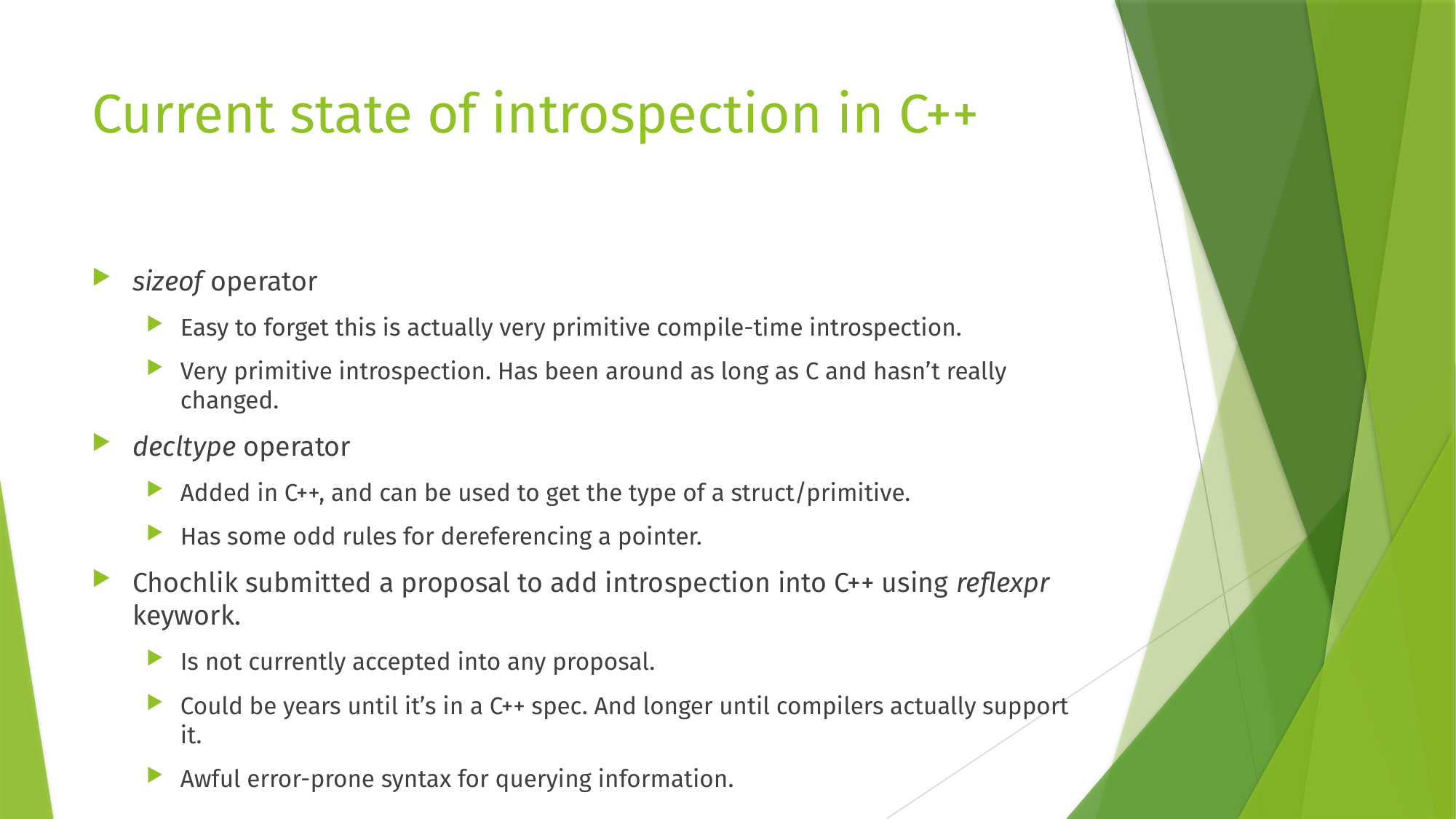

# Current state of introspection in C++
sizeof operator
Easy to forget this is actually very primitive compile-time introspection.
Very primitive introspection. Has been around as long as C and hasn’t really changed.
decltype operator
Added in C++, and can be used to get the type of a struct/primitive.
Has some odd rules for dereferencing a pointer.
Chochlik submitted a proposal to add introspection into C++ using reflexpr keywork.
Is not currently accepted into any proposal.
Could be years until it’s in a C++ spec. And longer until compilers actually support it.
Awful error-prone syntax for querying information.